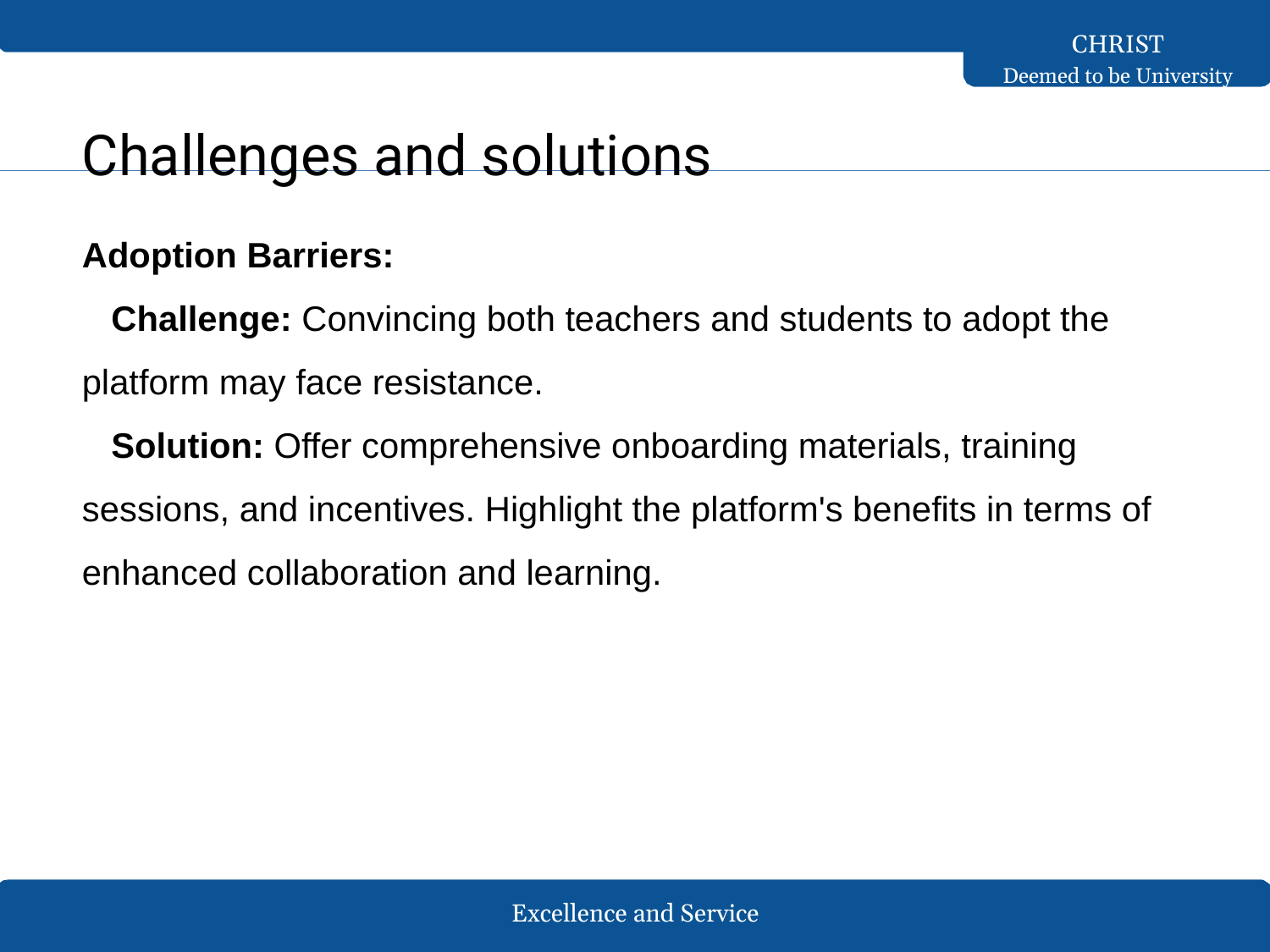

CHRIST
Deemed to be University
Challenges and solutions
Adoption Barriers:
   Challenge: Convincing both teachers and students to adopt the platform may face resistance.
   Solution: Offer comprehensive onboarding materials, training sessions, and incentives. Highlight the platform's benefits in terms of enhanced collaboration and learning.

Excellence and Service